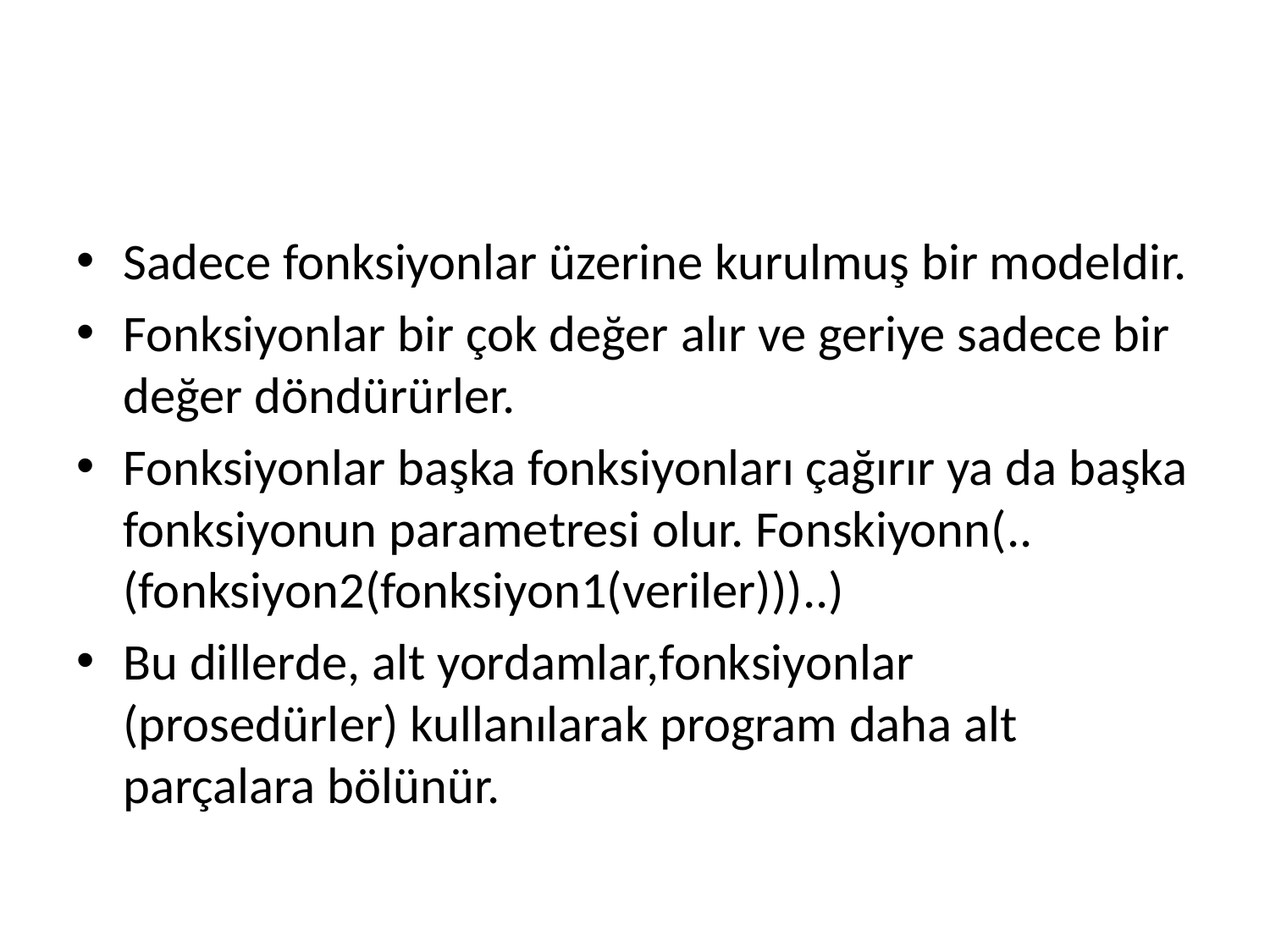

#
Sadece fonksiyonlar üzerine kurulmuş bir modeldir.
Fonksiyonlar bir çok değer alır ve geriye sadece bir değer döndürürler.
Fonksiyonlar başka fonksiyonları çağırır ya da başka fonksiyonun parametresi olur. Fonskiyonn(..(fonksiyon2(fonksiyon1(veriler)))..)
Bu dillerde, alt yordamlar,fonksiyonlar (prosedürler) kullanılarak program daha alt parçalara bölünür.